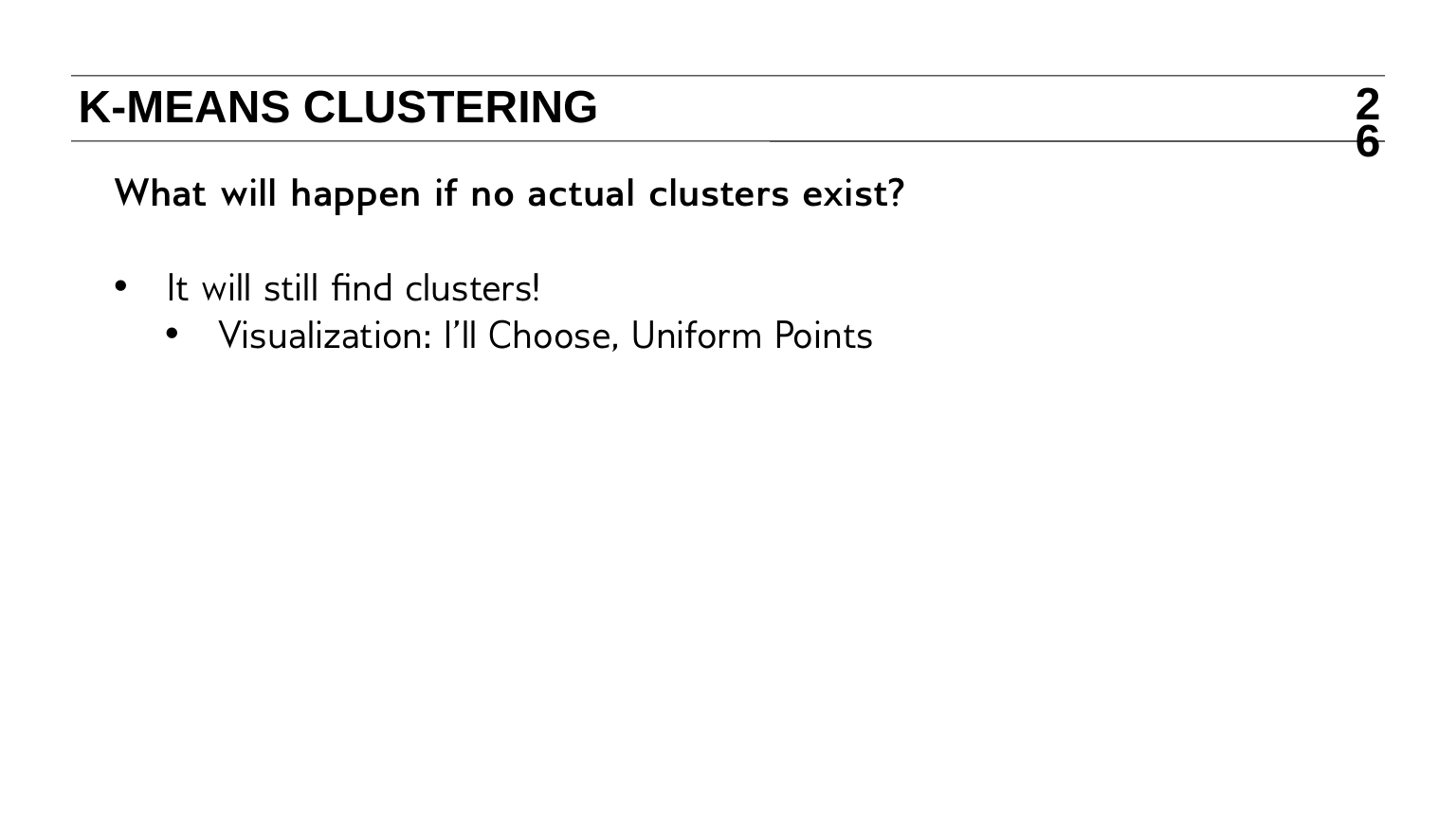

K-Means Clustering
26
What will happen if no actual clusters exist?

It will still find clusters!
Visualization: I’ll Choose, Uniform Points